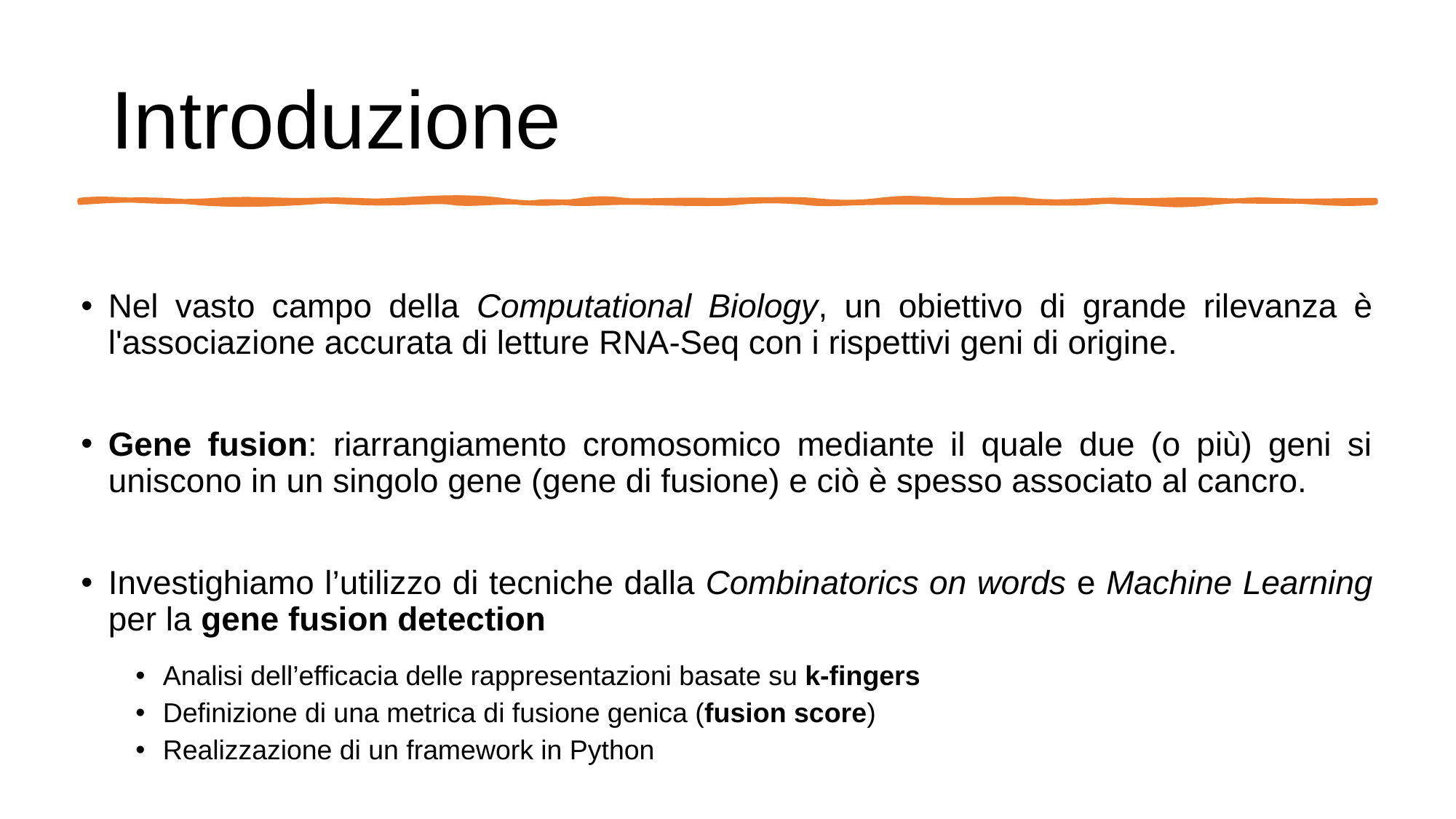

# Introduzione

Nel vasto campo della Computational Biology, un obiettivo di grande rilevanza è l'associazione accurata di letture RNA-Seq con i rispettivi geni di origine.

Gene fusion: riarrangiamento cromosomico mediante il quale due (o più) geni si uniscono in un singolo gene (gene di fusione) e ciò è spesso associato al cancro.

Investighiamo l’utilizzo di tecniche dalla Combinatorics on words e Machine Learning per la gene fusion detection

Analisi dell’efficacia delle rappresentazioni basate su k-fingers
Definizione di una metrica di fusione genica (fusion score)
Realizzazione di un framework in Python